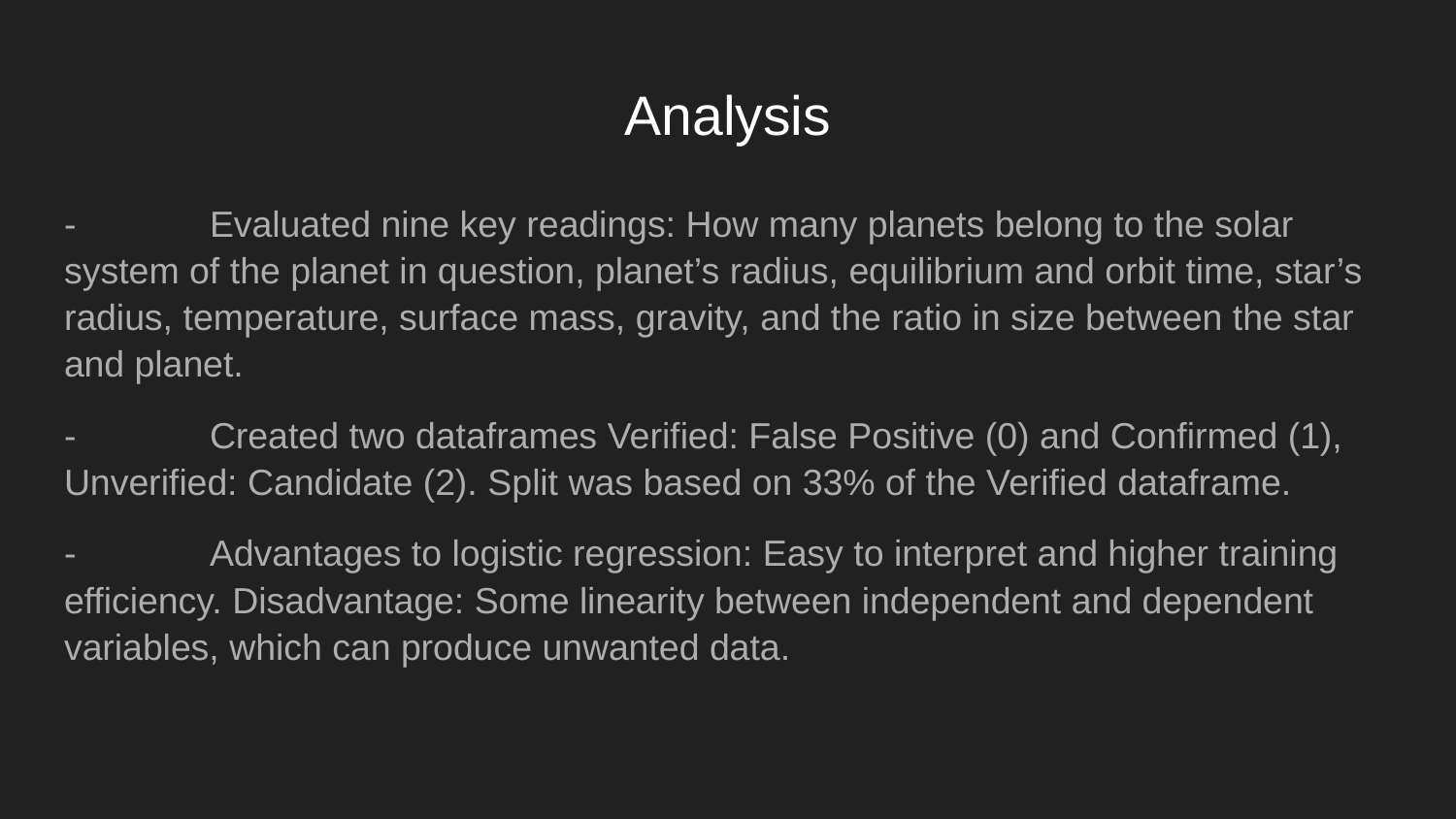

# Analysis
- 	Evaluated nine key readings: How many planets belong to the solar system of the planet in question, planet’s radius, equilibrium and orbit time, star’s radius, temperature, surface mass, gravity, and the ratio in size between the star and planet.
-	Created two dataframes Verified: False Positive (0) and Confirmed (1), Unverified: Candidate (2). Split was based on 33% of the Verified dataframe.
-	Advantages to logistic regression: Easy to interpret and higher training efficiency. Disadvantage: Some linearity between independent and dependent variables, which can produce unwanted data.